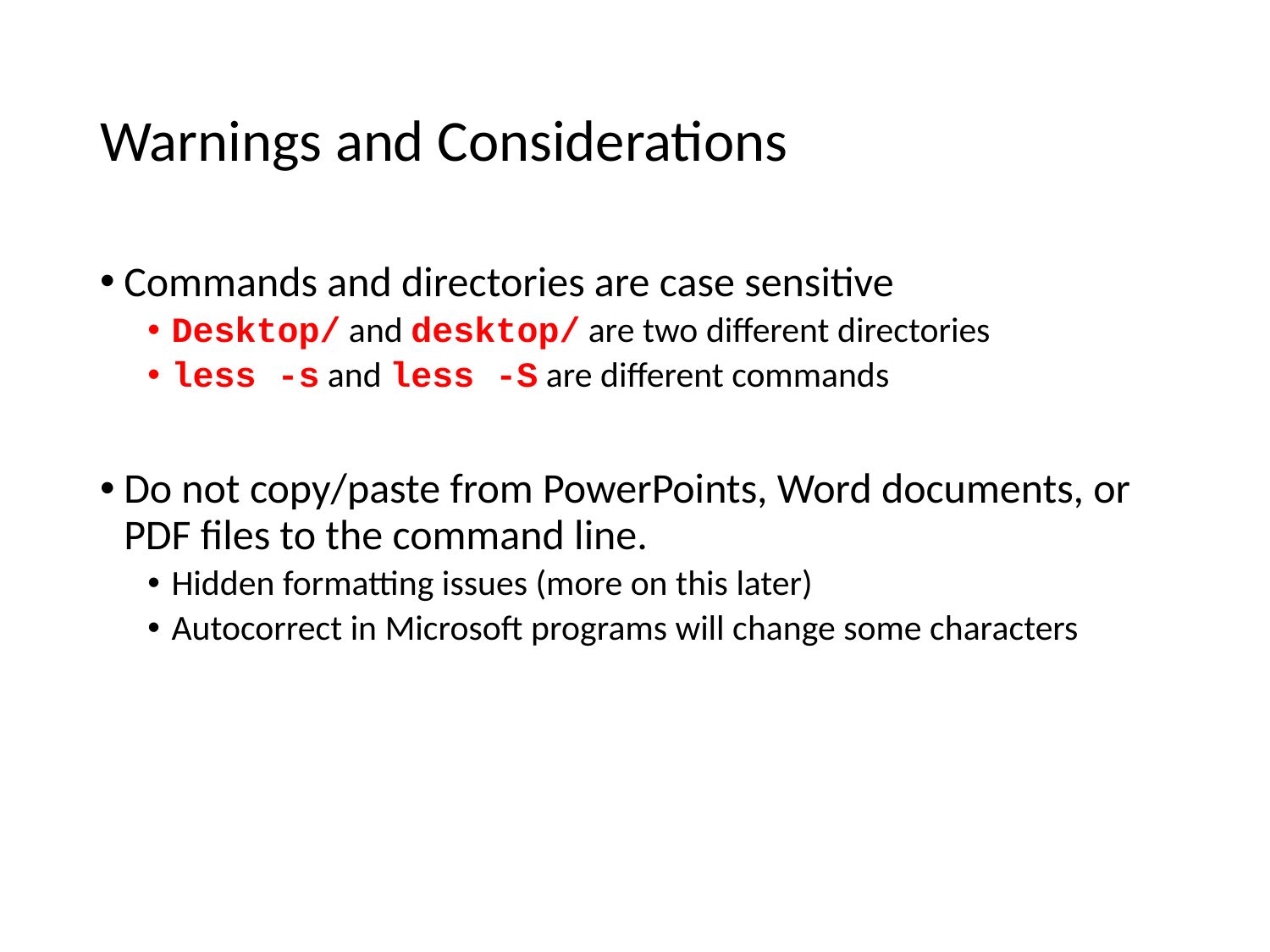

# Warnings and Considerations
Commands and directories are case sensitive
Desktop/ and desktop/ are two different directories
less -s and less -S are different commands

Do not copy/paste from PowerPoints, Word documents, or PDF files to the command line.
Hidden formatting issues (more on this later)
Autocorrect in Microsoft programs will change some characters